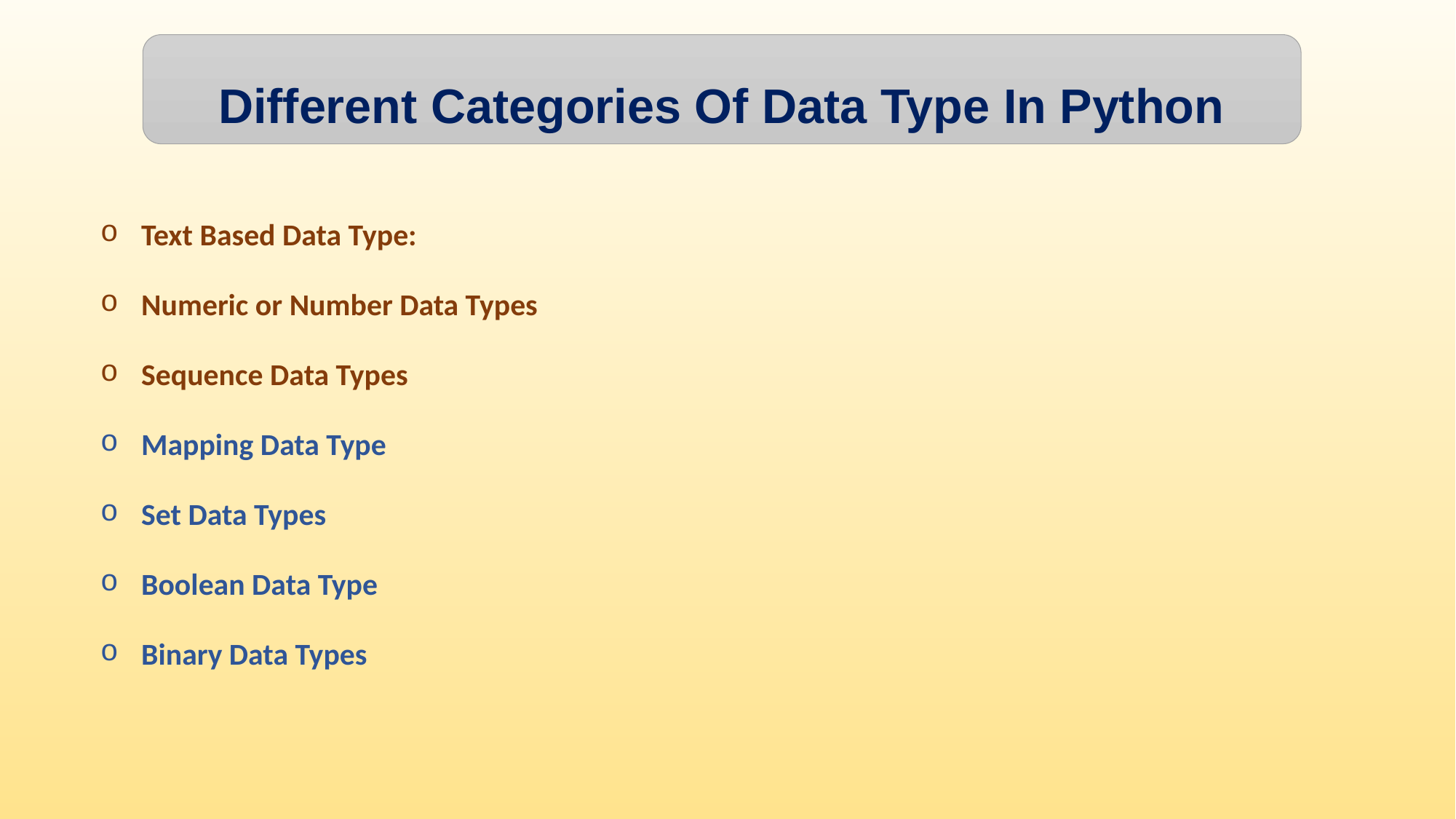

Different Categories Of Data Type In Python
Text Based Data Type:
Numeric or Number Data Types
Sequence Data Types
Mapping Data Type
Set Data Types
Boolean Data Type
Binary Data Types